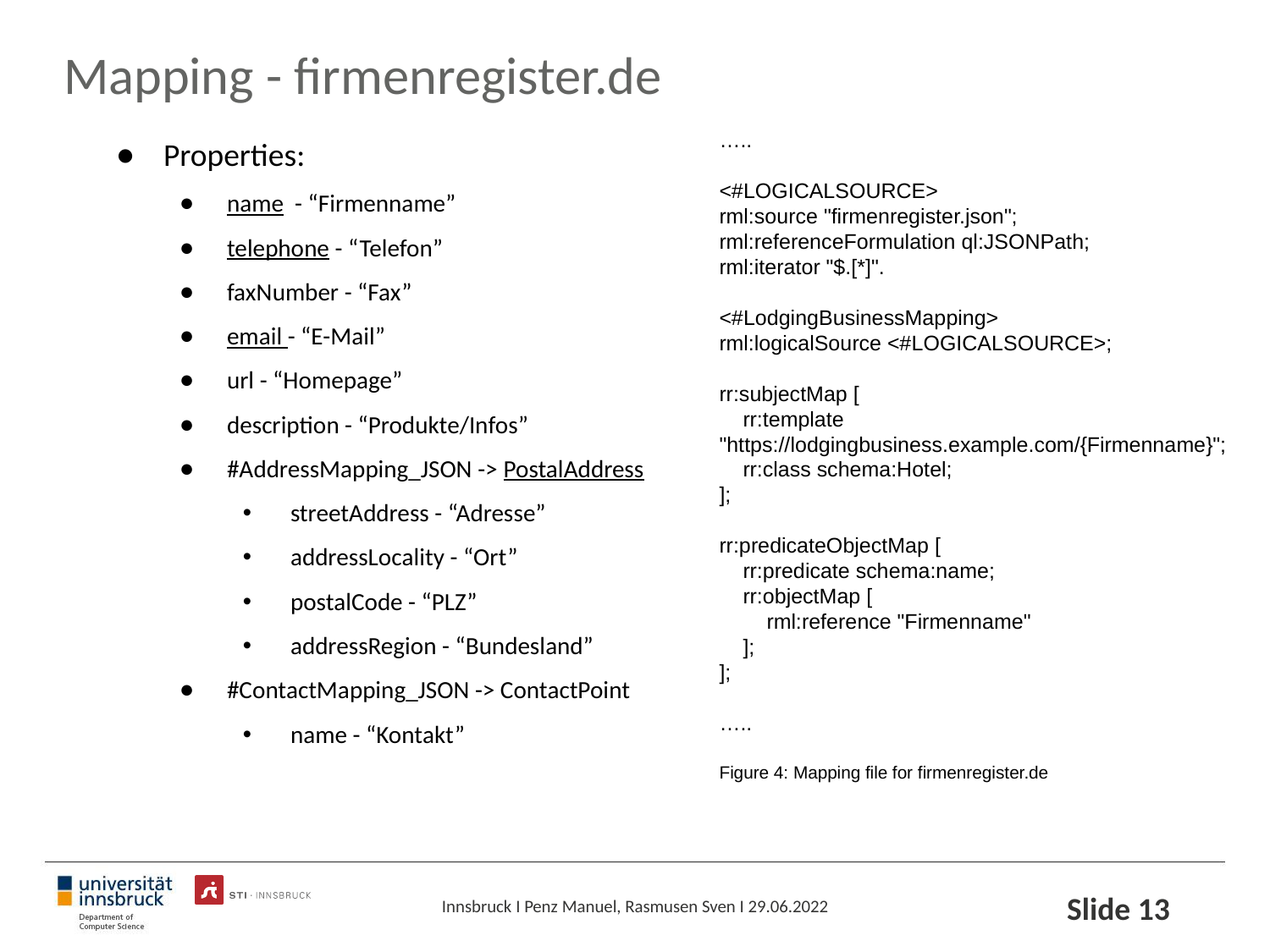

# Mapping - firmenregister.de

Properties:
name  - “Firmenname”
telephone - “Telefon”
faxNumber - “Fax”
email - “E-Mail”
url - “Homepage”
description - “Produkte/Infos”
#AddressMapping_JSON -> PostalAddress
streetAddress - “Adresse”
addressLocality - “Ort”
postalCode - “PLZ”
addressRegion - “Bundesland”
#ContactMapping_JSON -> ContactPoint
name - “Kontakt”
…..

<#LOGICALSOURCE>
rml:source "firmenregister.json";
rml:referenceFormulation ql:JSONPath;
rml:iterator "$.[*]".

<#LodgingBusinessMapping>
rml:logicalSource <#LOGICALSOURCE>;

rr:subjectMap [
    rr:template "https://lodgingbusiness.example.com/{Firmenname}";
    rr:class schema:Hotel;
];

rr:predicateObjectMap [
    rr:predicate schema:name;
    rr:objectMap [
        rml:reference "Firmenname"
    ];
];

…..
Figure 4: Mapping file for firmenregister.de
Slide 13
Innsbruck I Penz Manuel, Rasmusen Sven I 29.06.2022